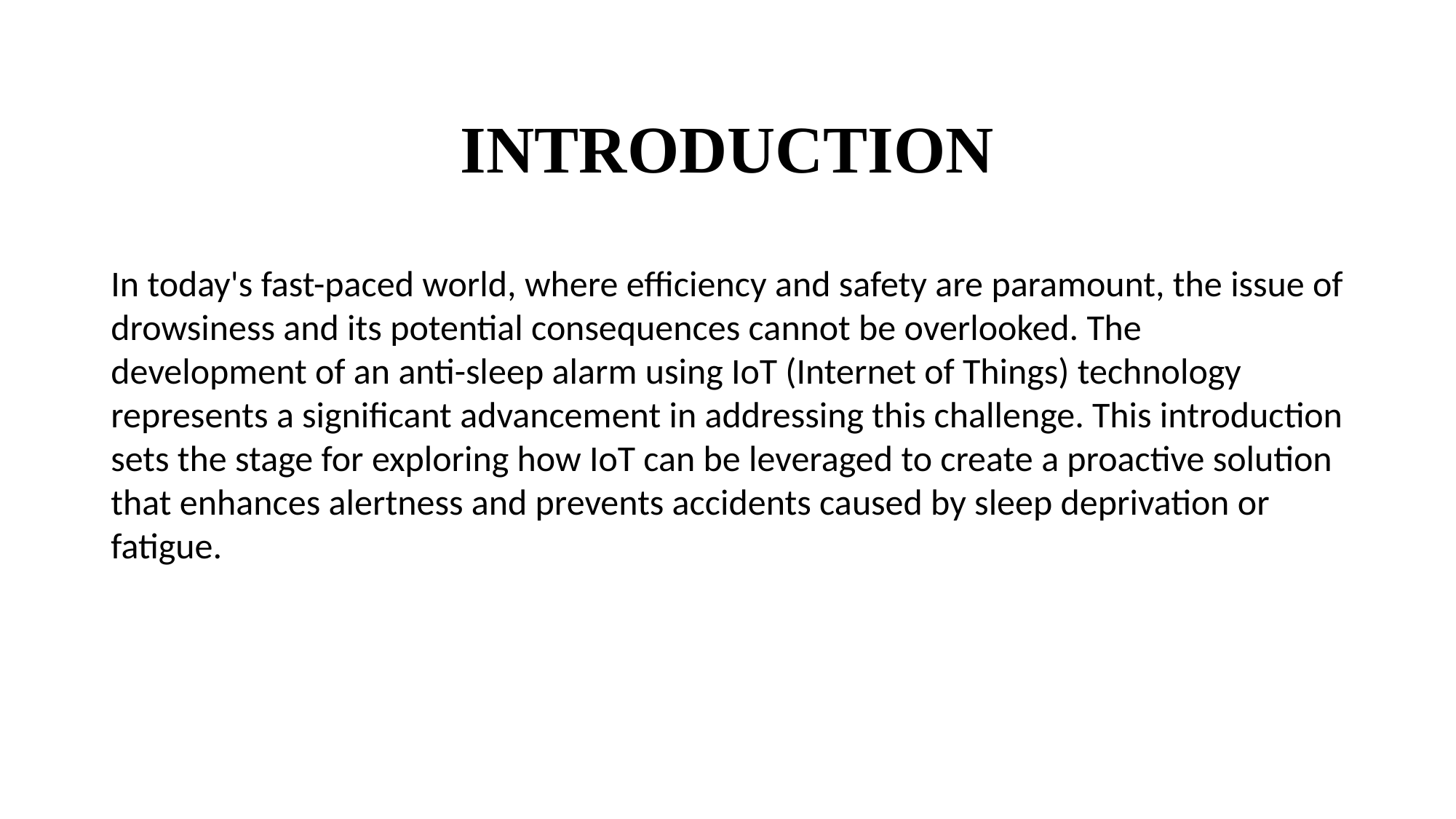

# INTRODUCTION
In today's fast-paced world, where efficiency and safety are paramount, the issue of drowsiness and its potential consequences cannot be overlooked. The development of an anti-sleep alarm using IoT (Internet of Things) technology represents a significant advancement in addressing this challenge. This introduction sets the stage for exploring how IoT can be leveraged to create a proactive solution that enhances alertness and prevents accidents caused by sleep deprivation or fatigue.